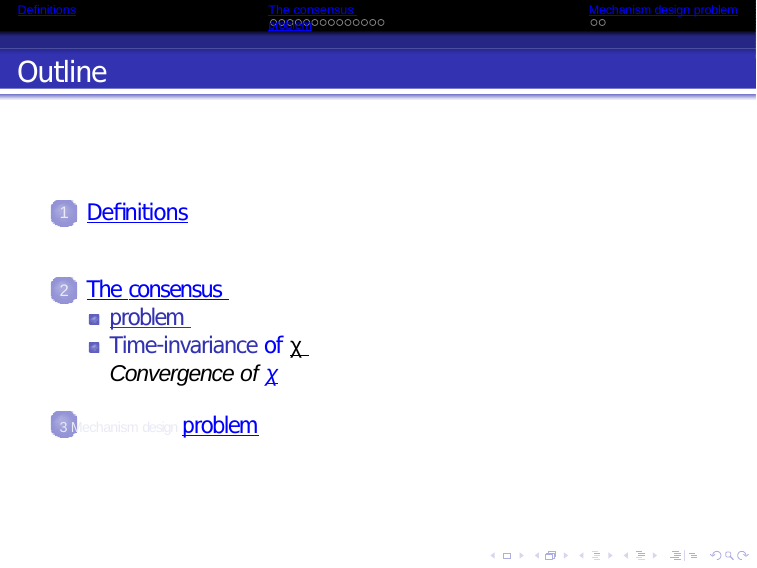

Definitions
The consensus problem
Mechanism design problem

Outline

Definitions
1

The consensus problem  Time-invariance of χ  Convergence of χ
2

3 Mechanism design problem